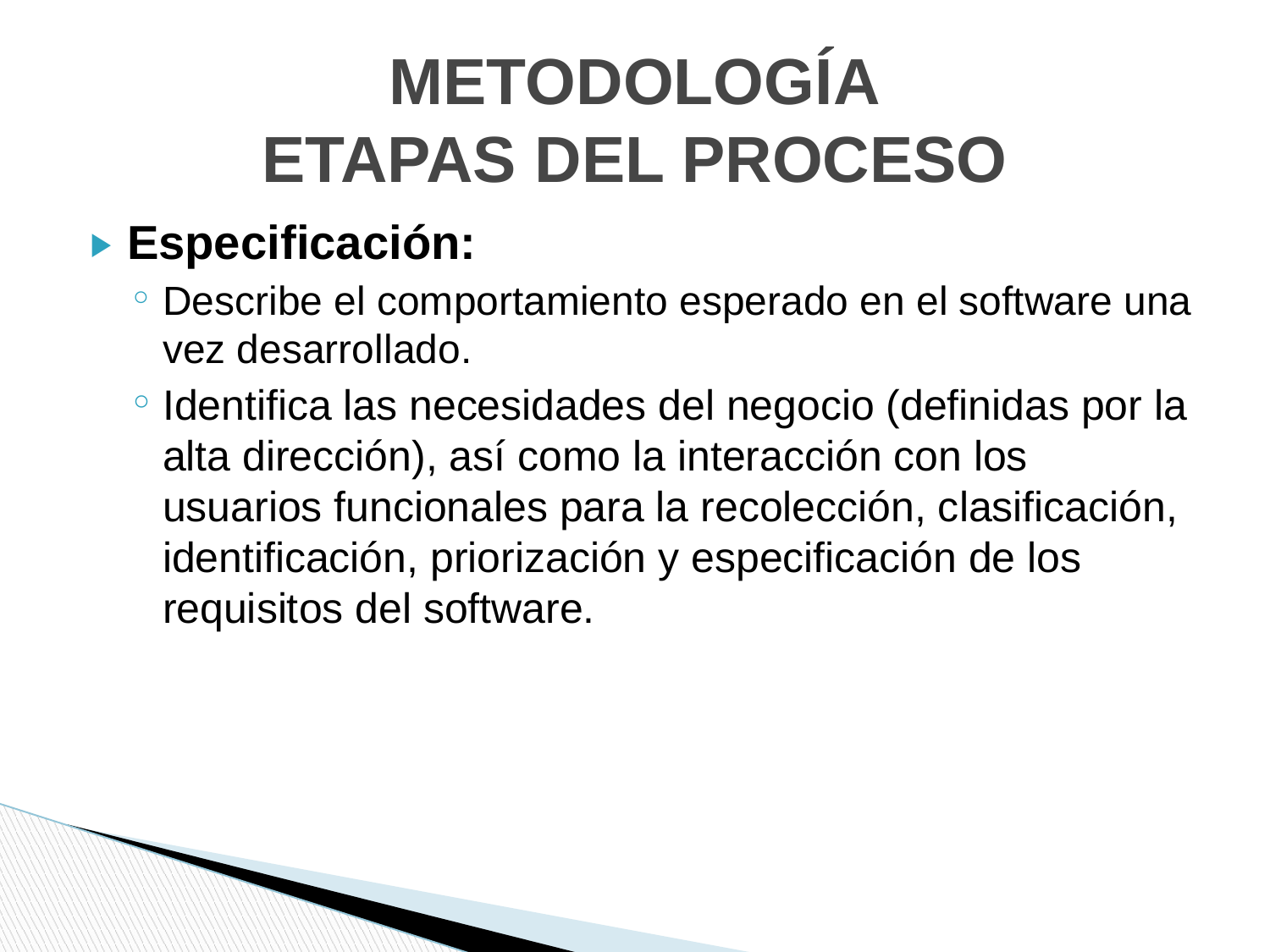

# METODOLOGÍA ETAPAS DEL PROCESO
Especificación:
Describe el comportamiento esperado en el software una vez desarrollado.
Identifica las necesidades del negocio (definidas por la alta dirección), así como la interacción con los usuarios funcionales para la recolección, clasificación, identificación, priorización y especificación de los requisitos del software.